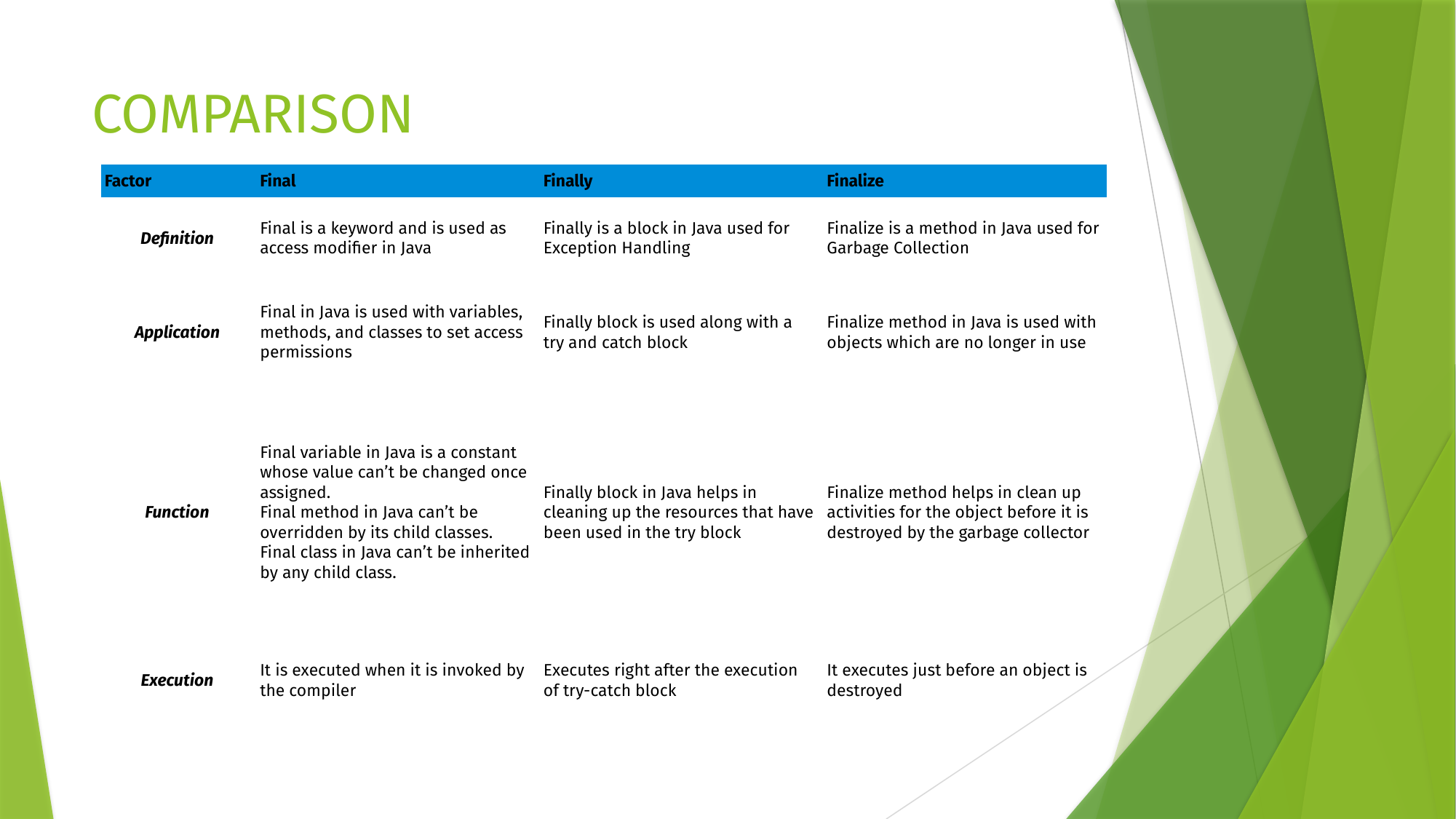

# COMPARISON
| Factor | Final | Finally | Finalize |
| --- | --- | --- | --- |
| Definition | Final is a keyword and is used as access modifier in Java | Finally is a block in Java used for Exception Handling | Finalize is a method in Java used for Garbage Collection |
| Application | Final in Java is used with variables, methods, and classes to set access permissions | Finally block is used along with a try and catch block | Finalize method in Java is used with objects which are no longer in use |
| Function | Final variable in Java is a constant whose value can’t be changed once assigned. Final method in Java can’t be overridden by its child classes. Final class in Java can’t be inherited by any child class. | Finally block in Java helps in cleaning up the resources that have been used in the try block | Finalize method helps in clean up activities for the object before it is destroyed by the garbage collector |
| Execution | It is executed when it is invoked by the compiler | Executes right after the execution of try-catch block | It executes just before an object is destroyed |